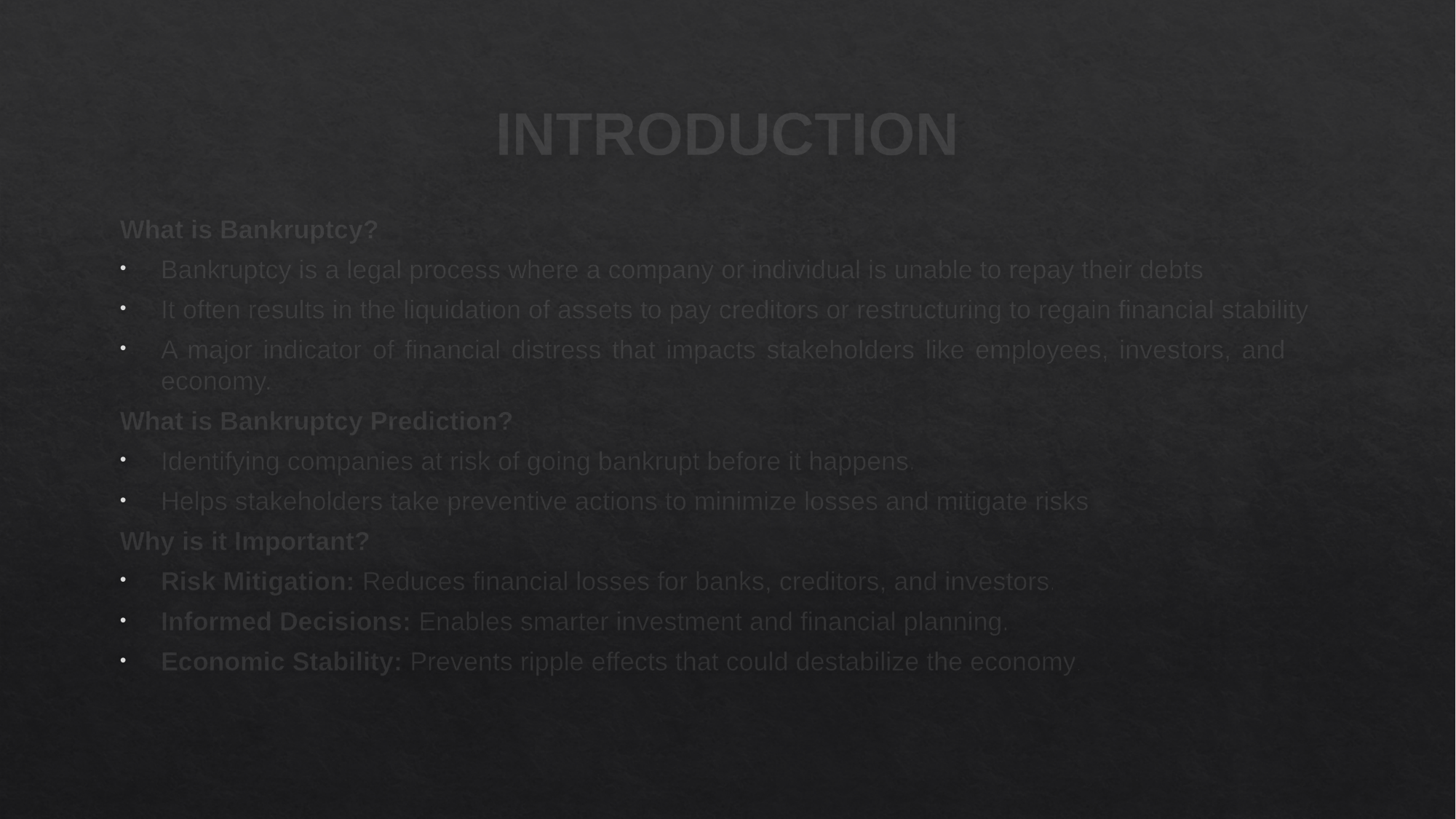

# INTRODUCTION
What is Bankruptcy?
Bankruptcy is a legal process where a company or individual is unable to repay their debts.
It often results in the liquidation of assets to pay creditors or restructuring to regain financial stability.
A major indicator of financial distress that impacts stakeholders like employees, investors, and the economy.
What is Bankruptcy Prediction?
Identifying companies at risk of going bankrupt before it happens.
Helps stakeholders take preventive actions to minimize losses and mitigate risks.
Why is it Important?
Risk Mitigation: Reduces financial losses for banks, creditors, and investors.
Informed Decisions: Enables smarter investment and financial planning.
Economic Stability: Prevents ripple effects that could destabilize the economy.